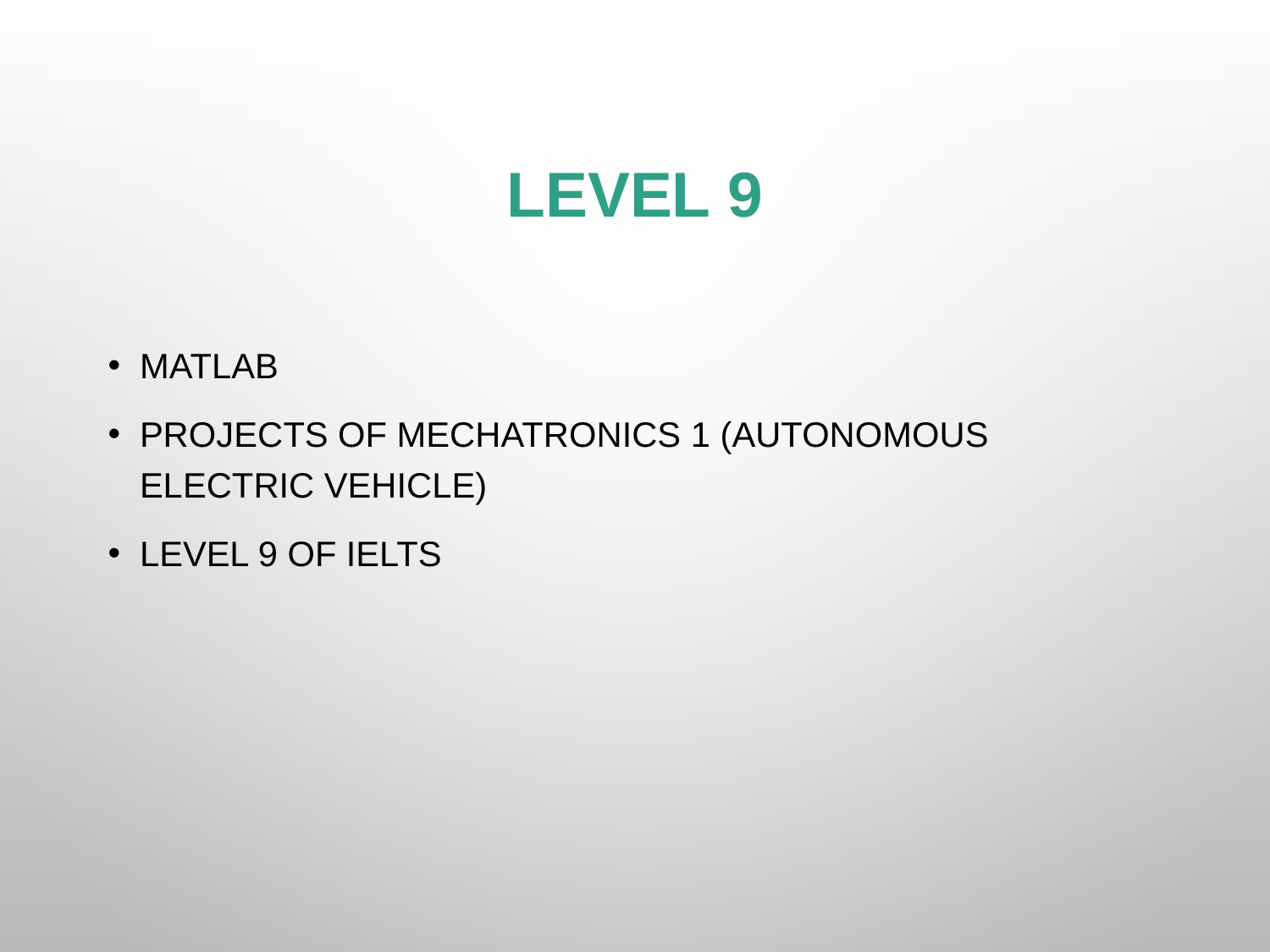

# Level 9
Matlab
Projects of Mechatronics 1 (Autonomous Electric Vehicle)
Level 9 of Ielts